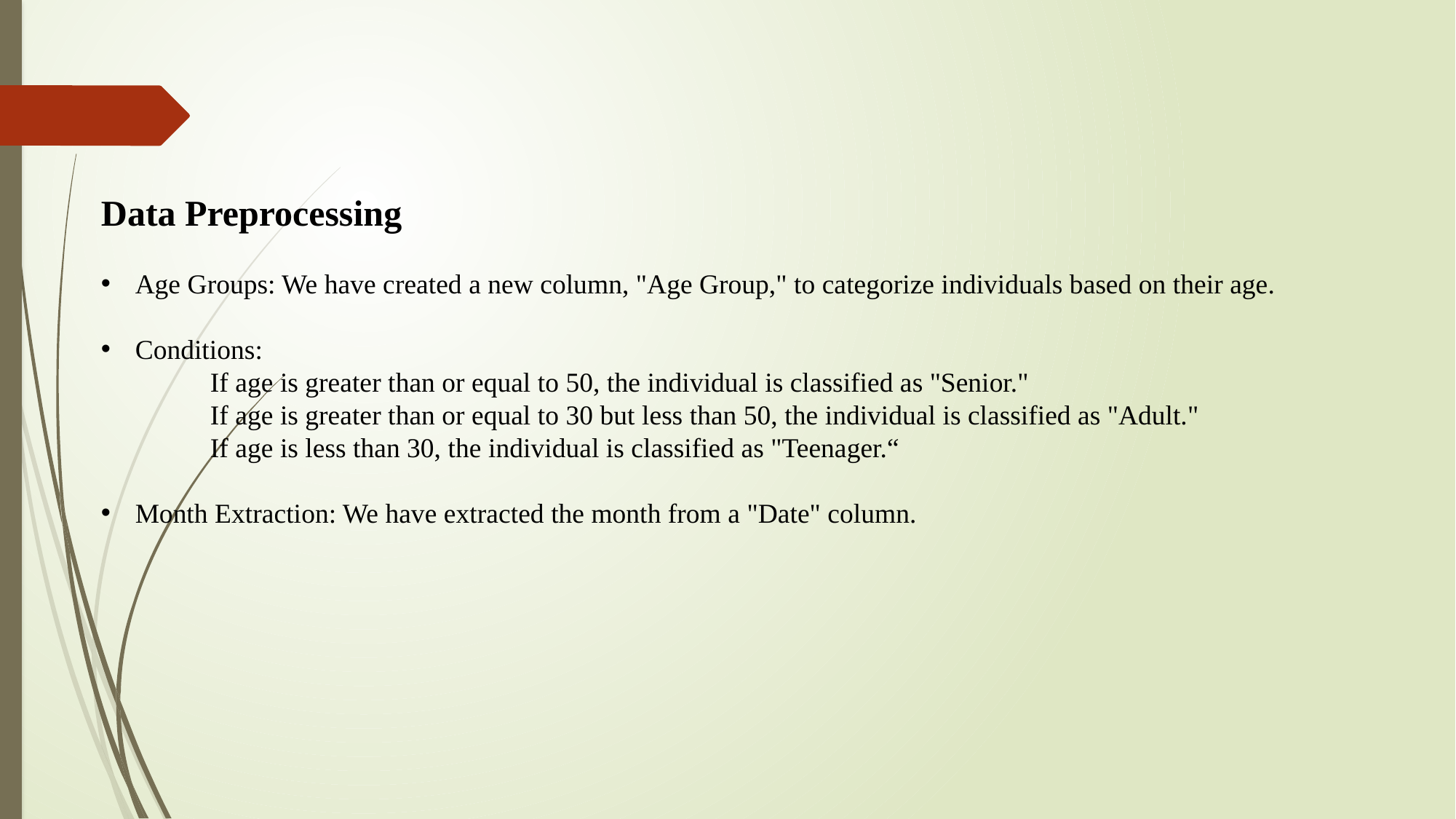

Data Preprocessing

Age Groups: We have created a new column, "Age Group," to categorize individuals based on their age.

Conditions:
	If age is greater than or equal to 50, the individual is classified as "Senior."
	If age is greater than or equal to 30 but less than 50, the individual is classified as "Adult."
	If age is less than 30, the individual is classified as "Teenager.“

Month Extraction: We have extracted the month from a "Date" column.